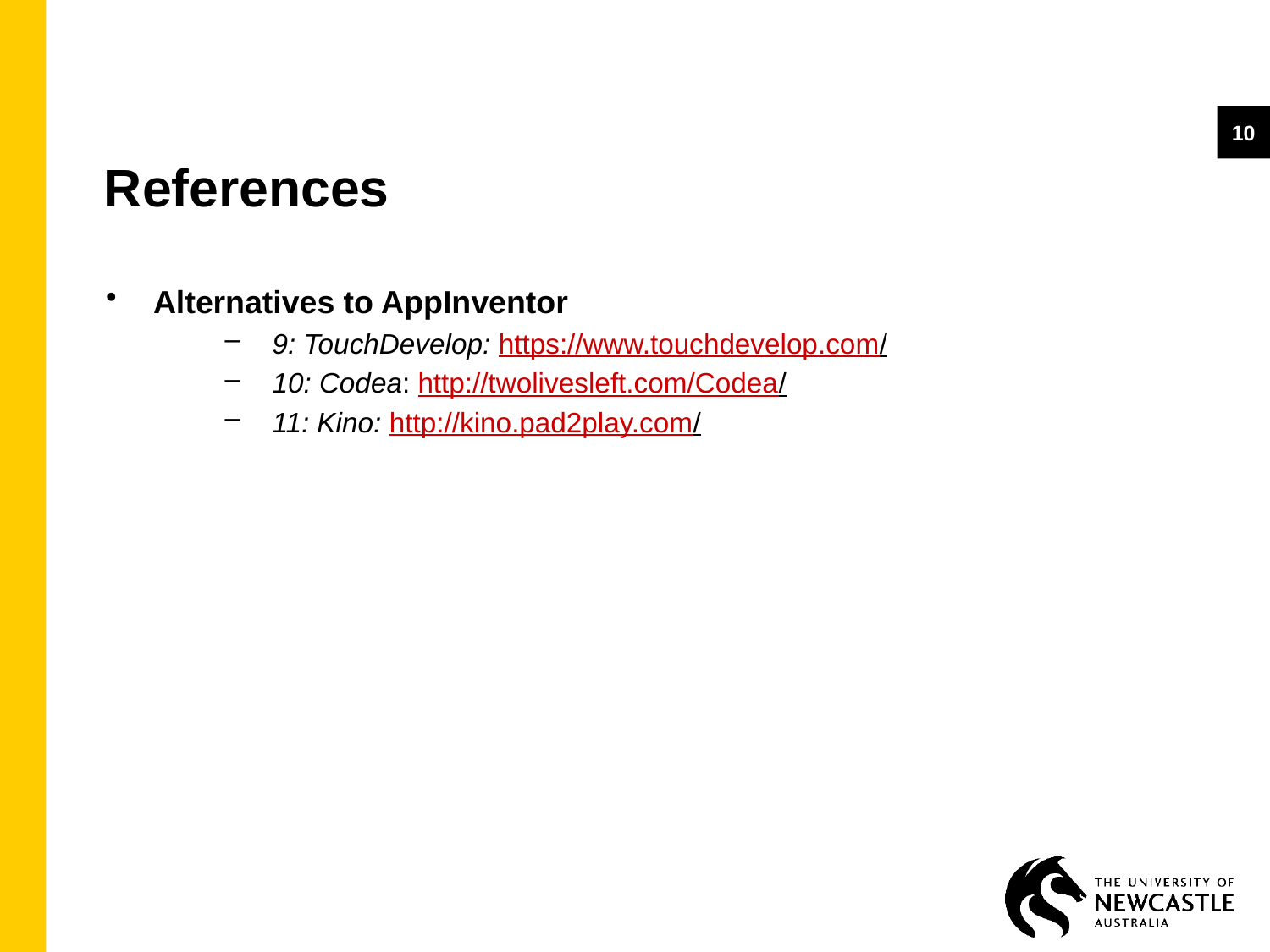

10
# References

Alternatives to AppInventor
9: TouchDevelop: https://www.touchdevelop.com/
10: Codea: http://twolivesleft.com/Codea/
11: Kino: http://kino.pad2play.com/